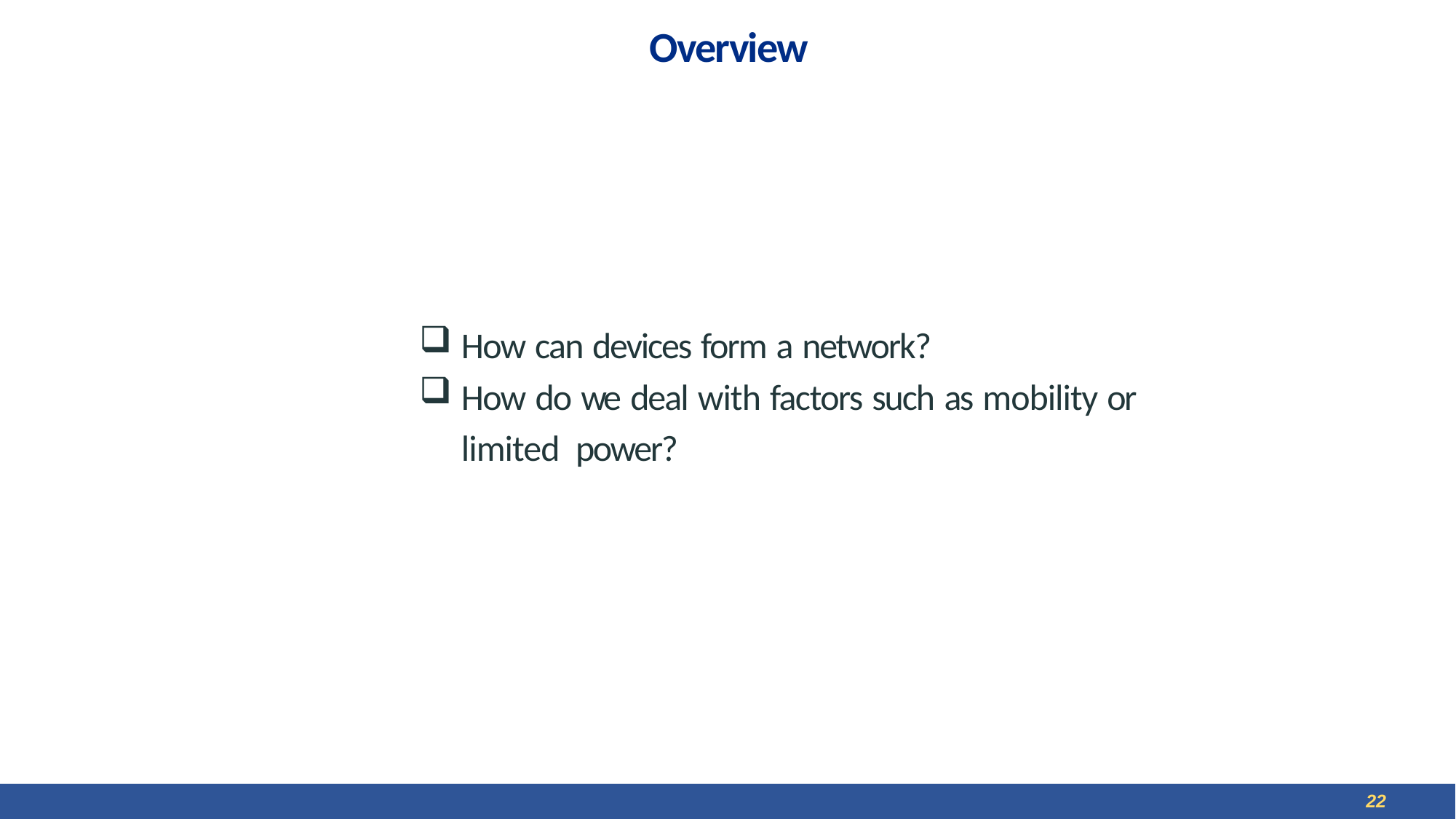

# Overview
How can devices form a network?
How do we deal with factors such as mobility or limited  power?